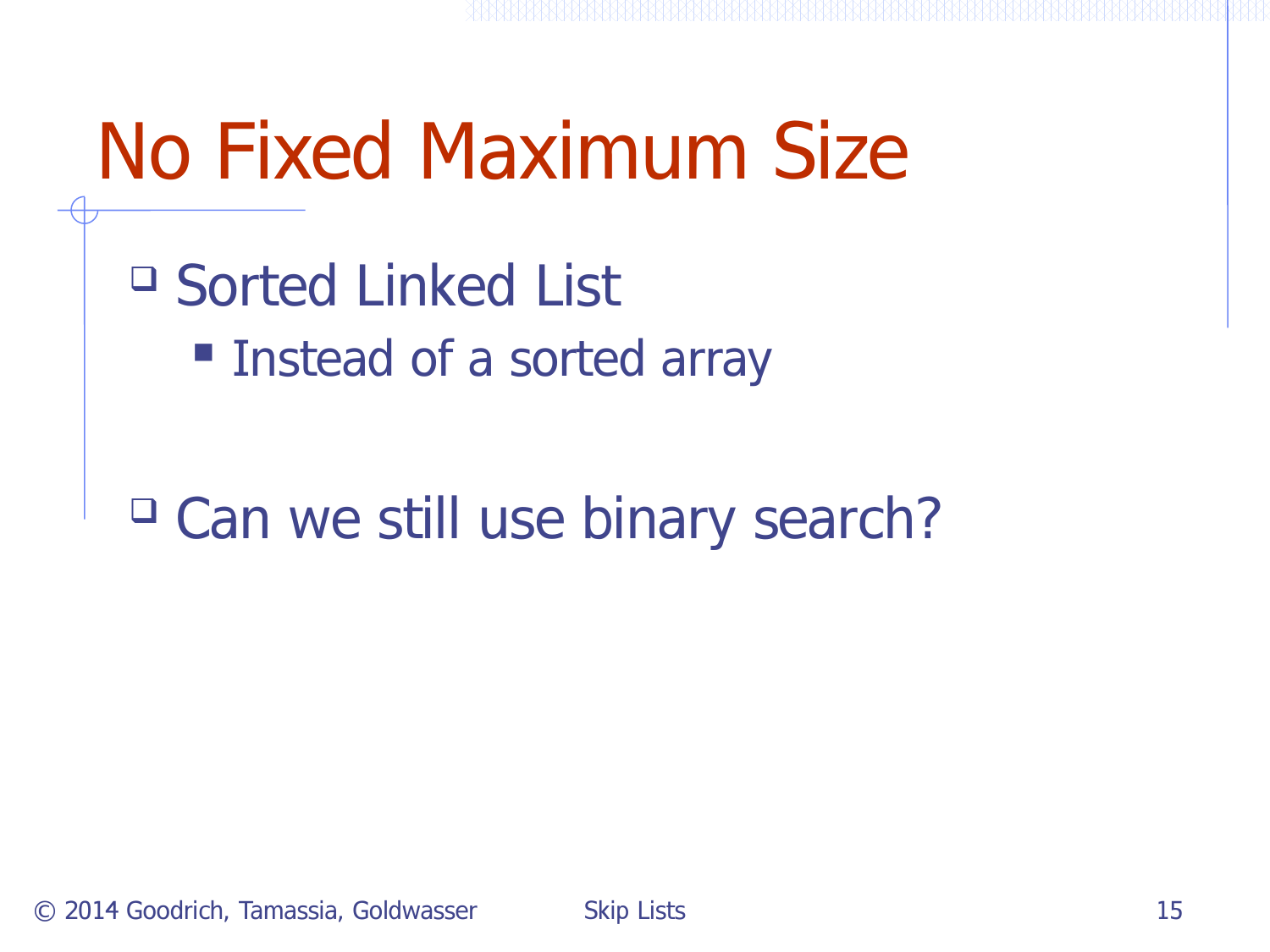

# No Fixed Maximum Size
Sorted Linked List
Instead of a sorted array

Can we still use binary search?

© 2014 Goodrich, Tamassia, Goldwasser
Skip Lists
15